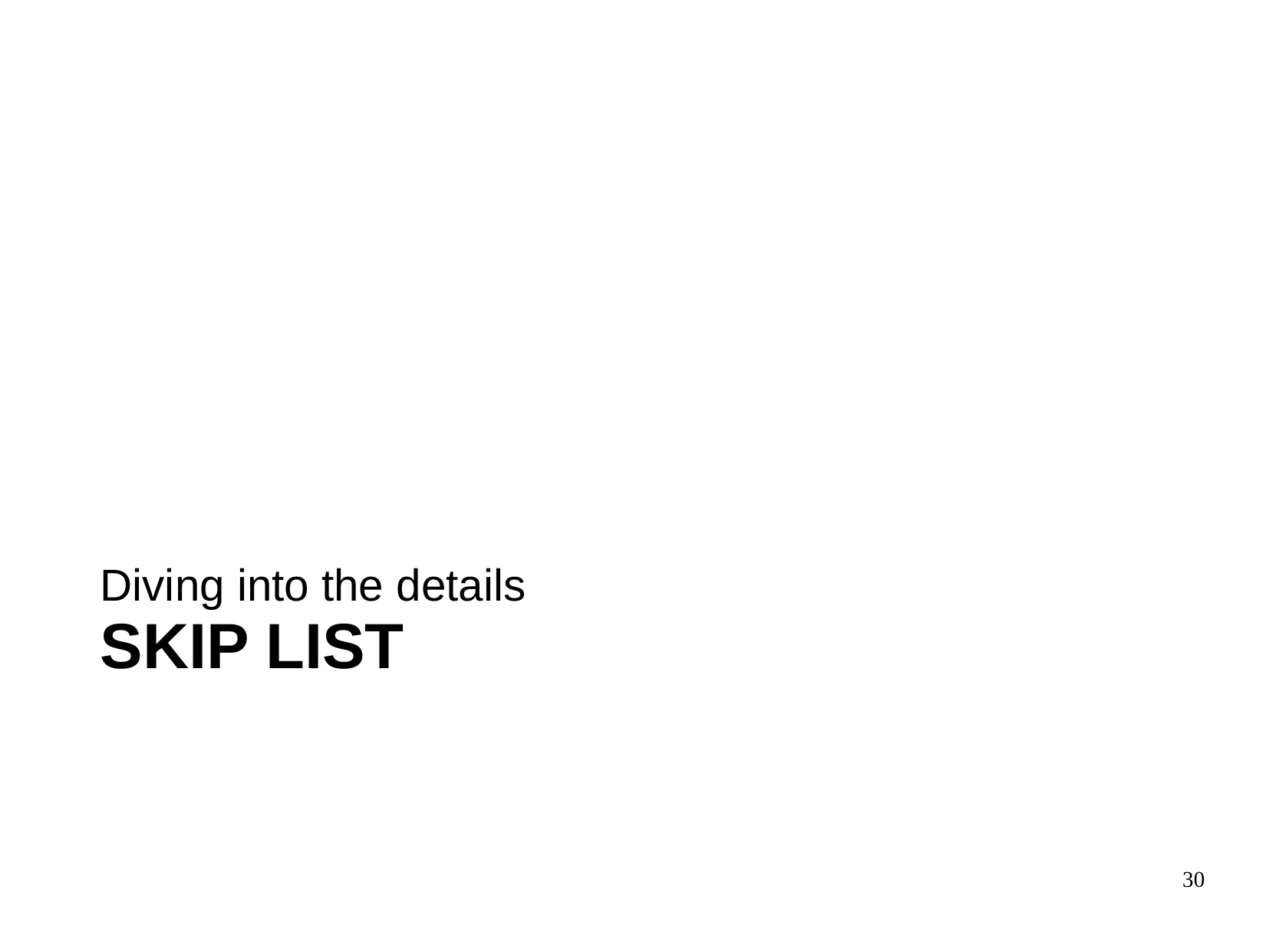

Diving into the details
# Skip list
30